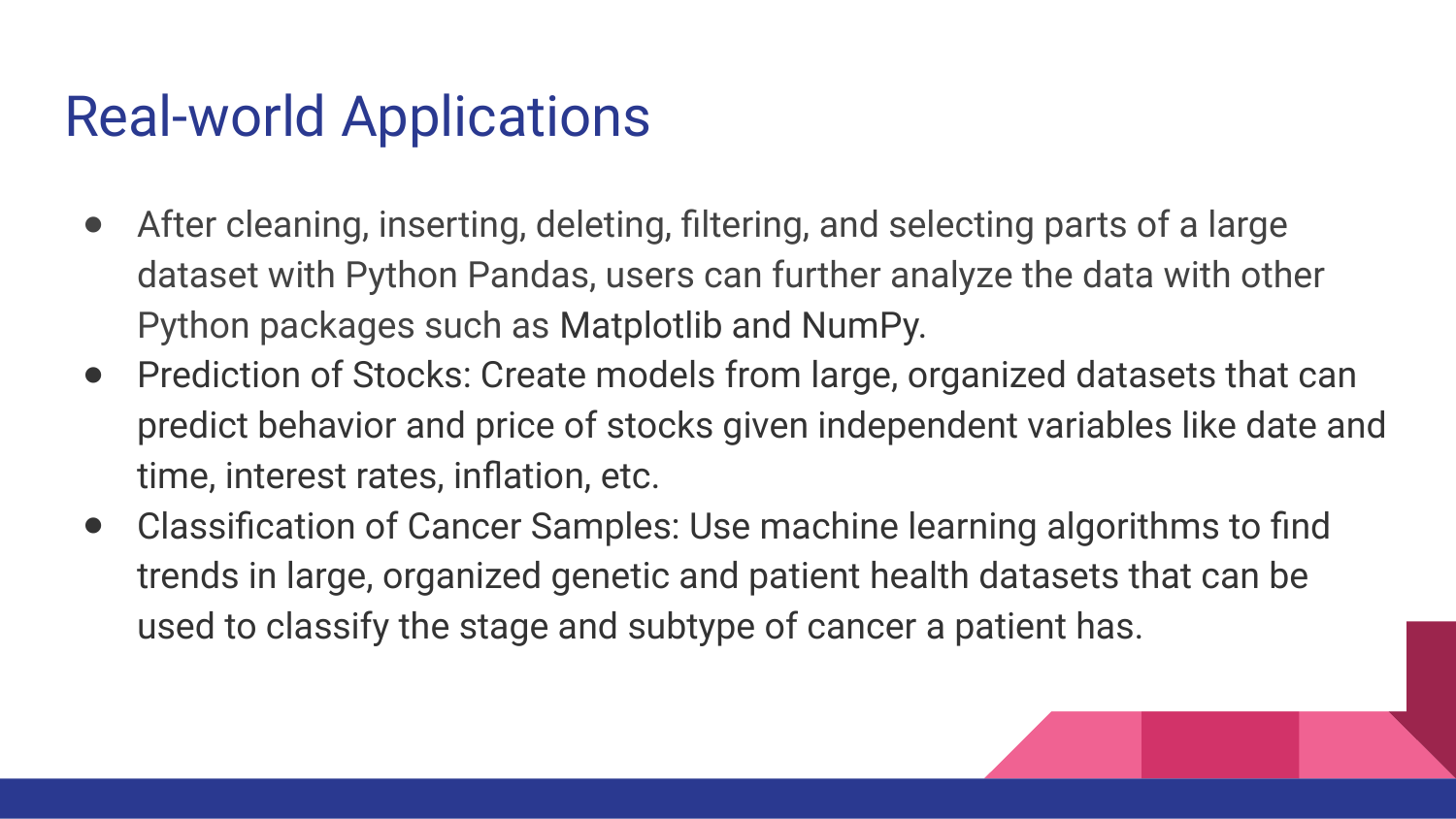

# Real-world Applications
After cleaning, inserting, deleting, filtering, and selecting parts of a large dataset with Python Pandas, users can further analyze the data with other Python packages such as Matplotlib and NumPy.
Prediction of Stocks: Create models from large, organized datasets that can predict behavior and price of stocks given independent variables like date and time, interest rates, inflation, etc.
Classification of Cancer Samples: Use machine learning algorithms to find trends in large, organized genetic and patient health datasets that can be used to classify the stage and subtype of cancer a patient has.